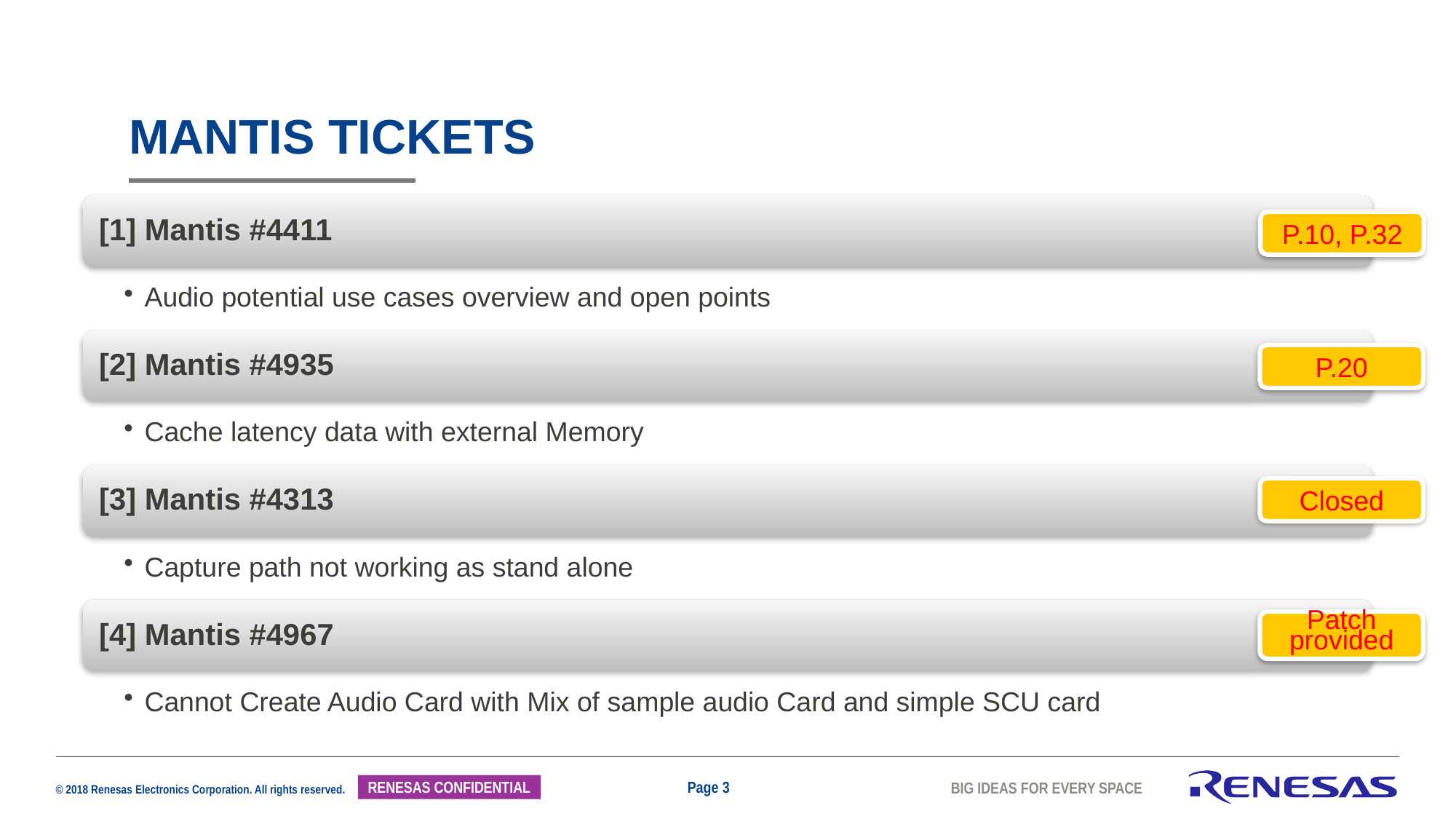

# Mantis Tickets
[1] Mantis #4411
Audio potential use cases overview and open points
[2] Mantis #4935
Cache latency data with external Memory
[3] Mantis #4313
Capture path not working as stand alone
[4] Mantis #4967
Cannot Create Audio Card with Mix of sample audio Card and simple SCU card
P.10, P.32
P.20
Closed
Patch
provided
Page 3